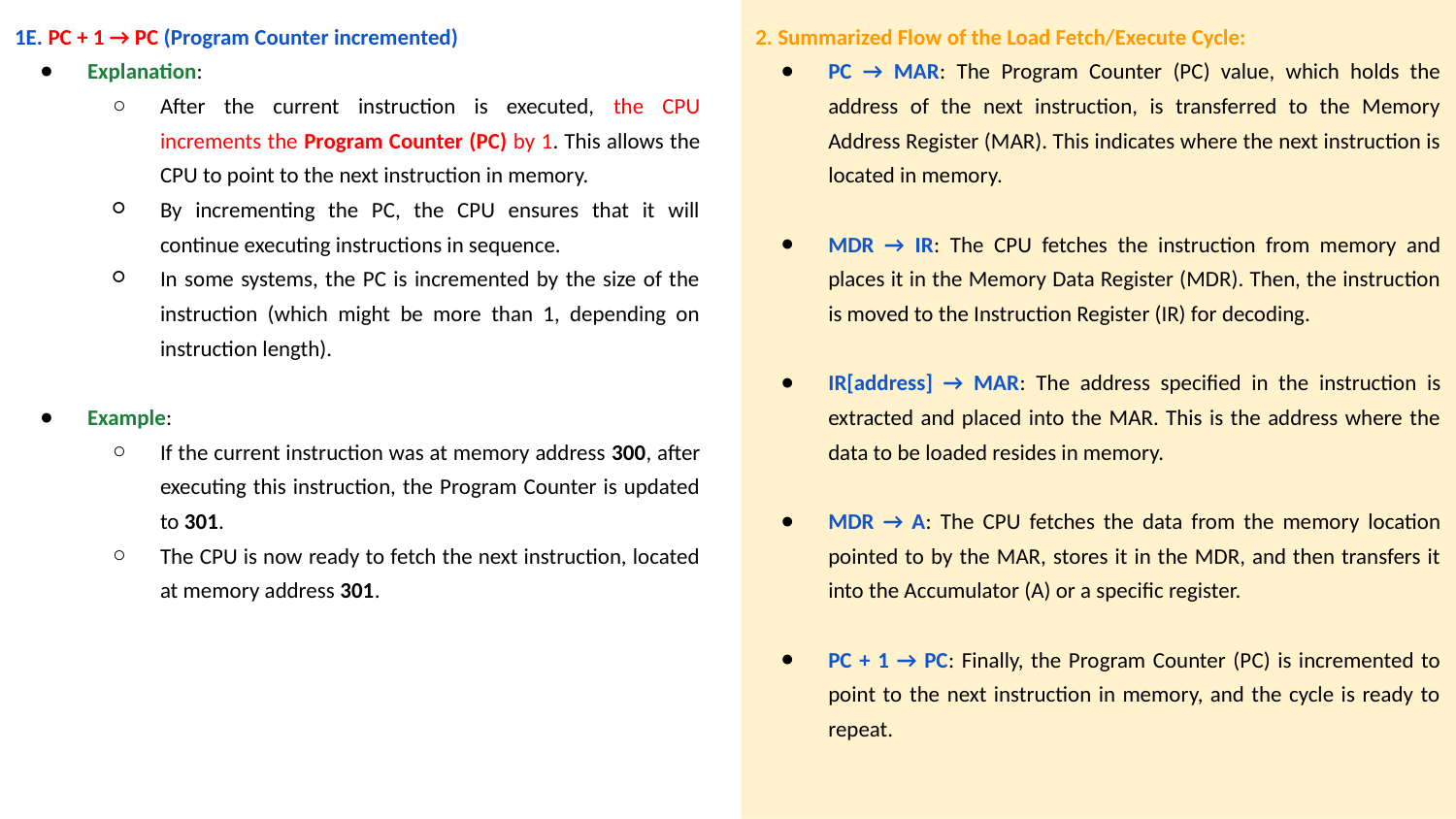

2. Summarized Flow of the Load Fetch/Execute Cycle:
PC → MAR: The Program Counter (PC) value, which holds the address of the next instruction, is transferred to the Memory Address Register (MAR). This indicates where the next instruction is located in memory.

MDR → IR: The CPU fetches the instruction from memory and places it in the Memory Data Register (MDR). Then, the instruction is moved to the Instruction Register (IR) for decoding.

IR[address] → MAR: The address specified in the instruction is extracted and placed into the MAR. This is the address where the data to be loaded resides in memory.

MDR → A: The CPU fetches the data from the memory location pointed to by the MAR, stores it in the MDR, and then transfers it into the Accumulator (A) or a specific register.

PC + 1 → PC: Finally, the Program Counter (PC) is incremented to point to the next instruction in memory, and the cycle is ready to repeat.

1E. PC + 1 → PC (Program Counter incremented)
Explanation:
After the current instruction is executed, the CPU increments the Program Counter (PC) by 1. This allows the CPU to point to the next instruction in memory.
By incrementing the PC, the CPU ensures that it will continue executing instructions in sequence.
In some systems, the PC is incremented by the size of the instruction (which might be more than 1, depending on instruction length).

Example:
If the current instruction was at memory address 300, after executing this instruction, the Program Counter is updated to 301.
The CPU is now ready to fetch the next instruction, located at memory address 301.